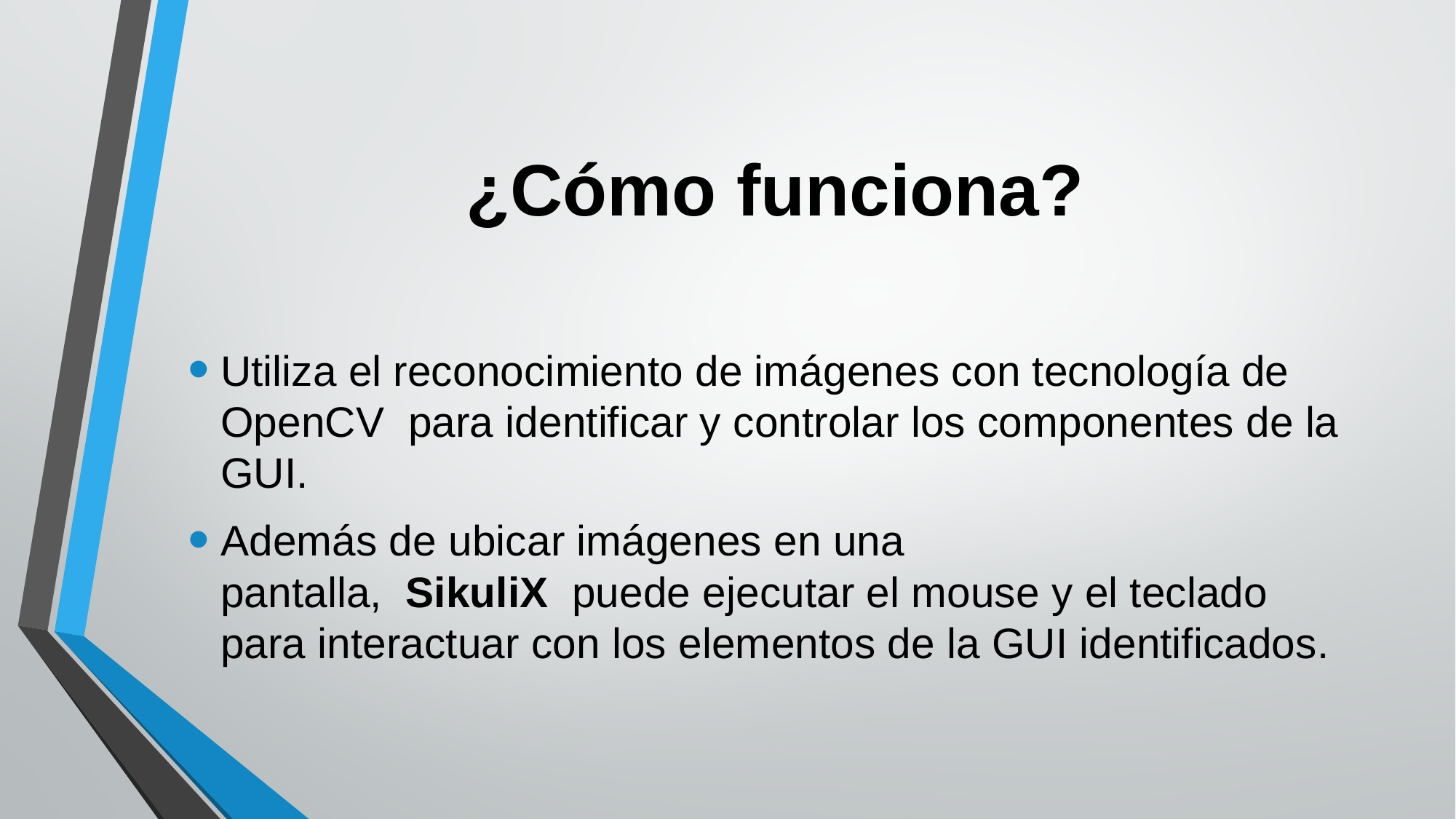

# ¿Cómo funciona?
Utiliza el reconocimiento de imágenes con tecnología de OpenCV  para identificar y controlar los componentes de la GUI.
Además de ubicar imágenes en una pantalla,  SikuliX  puede ejecutar el mouse y el teclado para interactuar con los elementos de la GUI identificados.